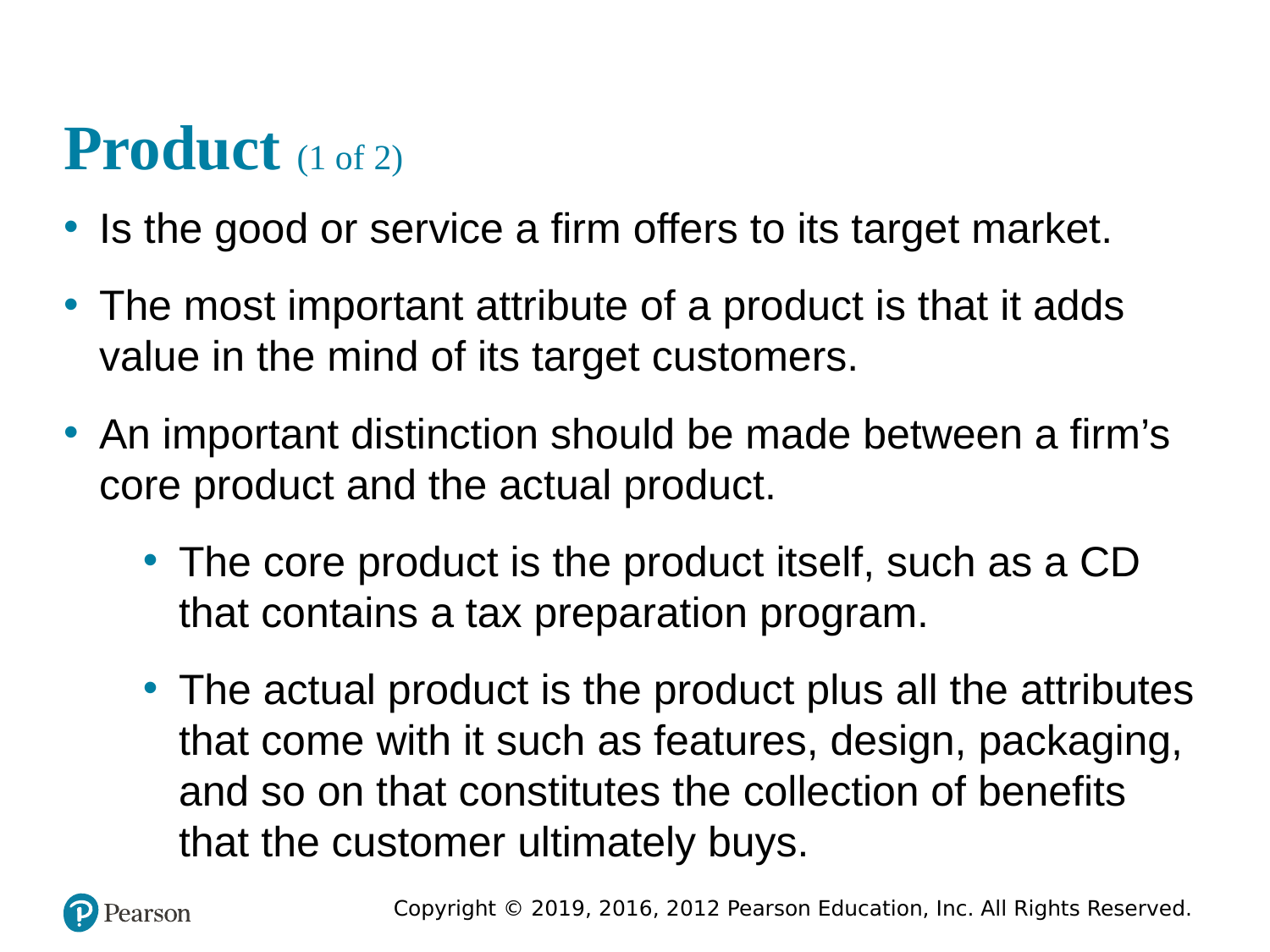

# Product (1 of 2)
Is the good or service a firm offers to its target market.
The most important attribute of a product is that it adds value in the mind of its target customers.
An important distinction should be made between a firm’s core product and the actual product.
The core product is the product itself, such as a CD that contains a tax preparation program.
The actual product is the product plus all the attributes that come with it such as features, design, packaging, and so on that constitutes the collection of benefits that the customer ultimately buys.